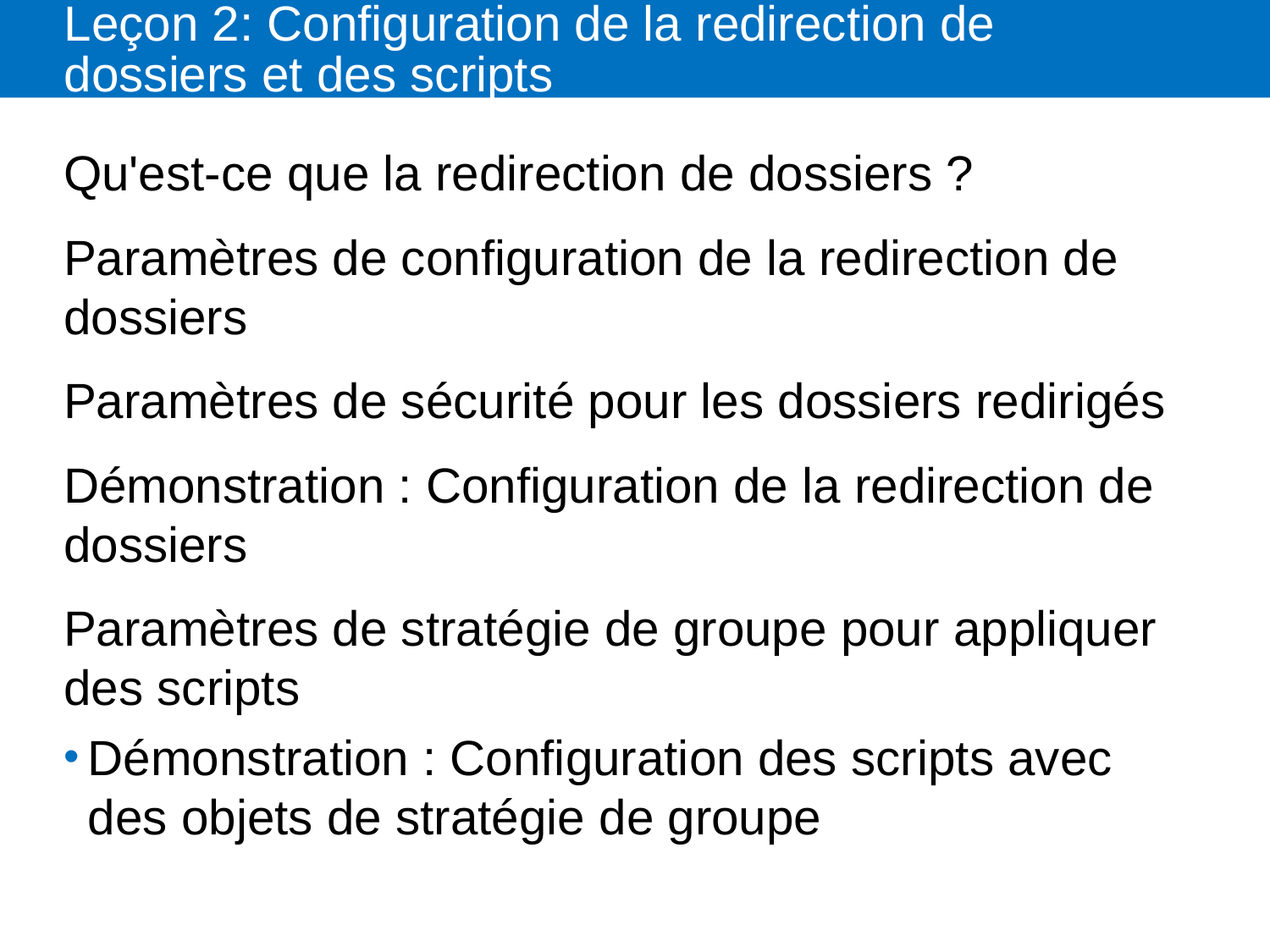

# Leçon 2: Configuration de la redirection de dossiers et des scripts
Qu'est-ce que la redirection de dossiers ?
Paramètres de configuration de la redirection de dossiers
Paramètres de sécurité pour les dossiers redirigés
Démonstration : Configuration de la redirection de dossiers
Paramètres de stratégie de groupe pour appliquer des scripts
Démonstration : Configuration des scripts avec des objets de stratégie de groupe